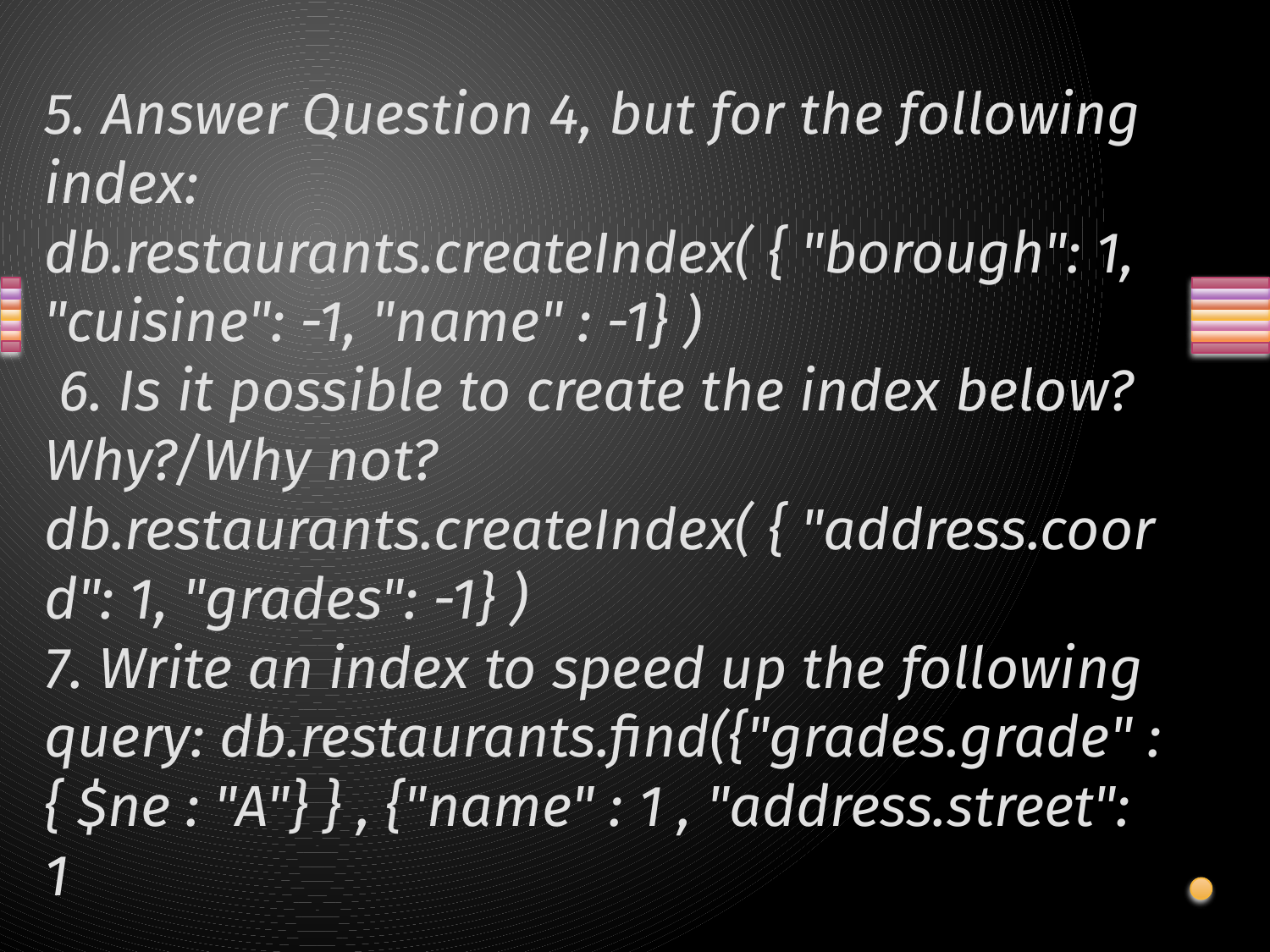

# 5. Answer Question 4, but for the following index: db.restaurants.createIndex( { "borough": 1, "cuisine": -1, "name" : -1} ) 6. Is it possible to create the index below? Why?/Why not? db.restaurants.createIndex( { "address.coord": 1, "grades": -1} ) 7. Write an index to speed up the following query: db.restaurants.find({"grades.grade" : { $ne : "A"} } , {"name" : 1 , "address.street": 1